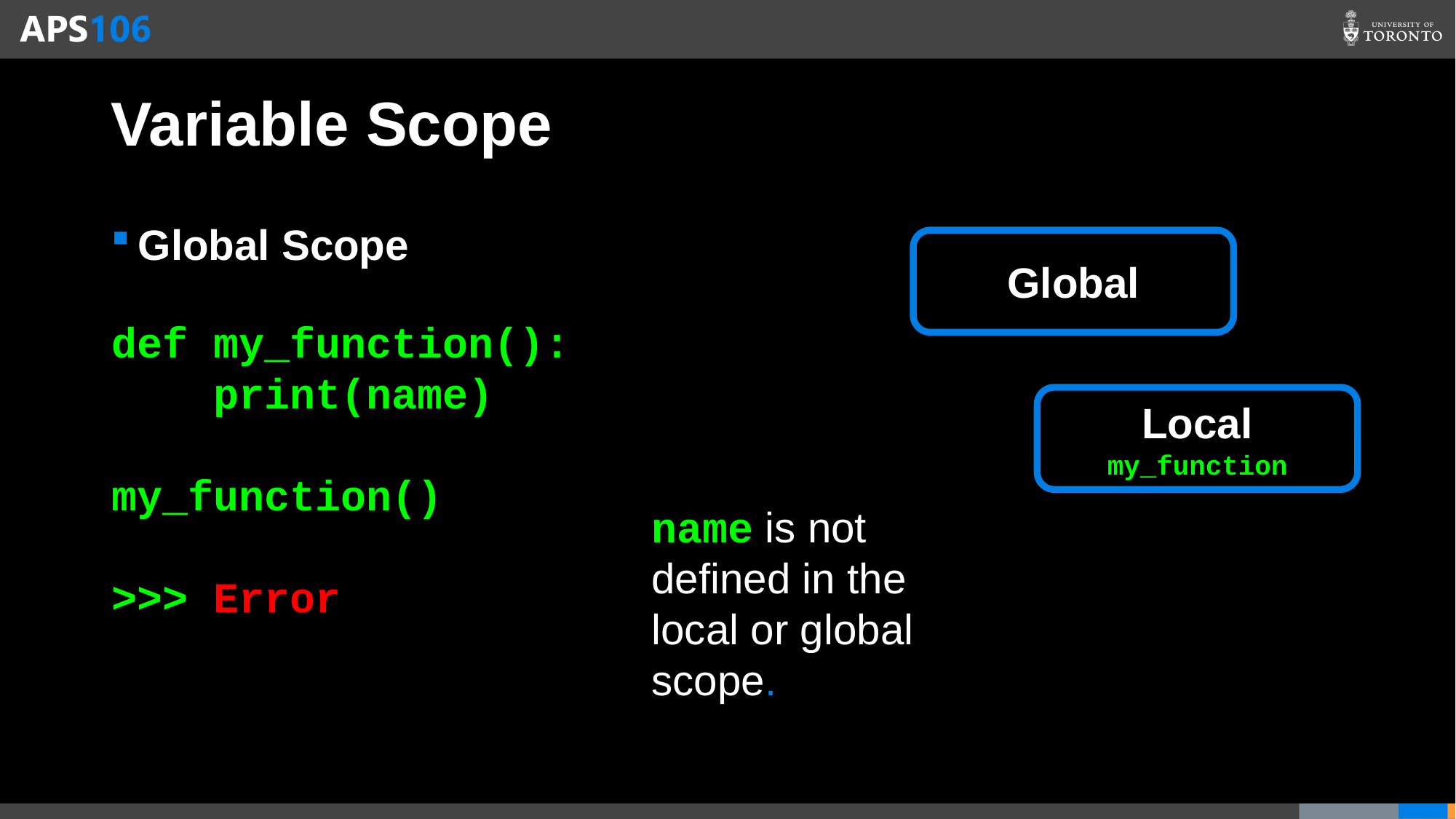

# Variable Scope
Global Scope
Global
def my_function():
    print(name)

my_function()

>>> Error

Local
my_function
name is not defined in the local or global scope.